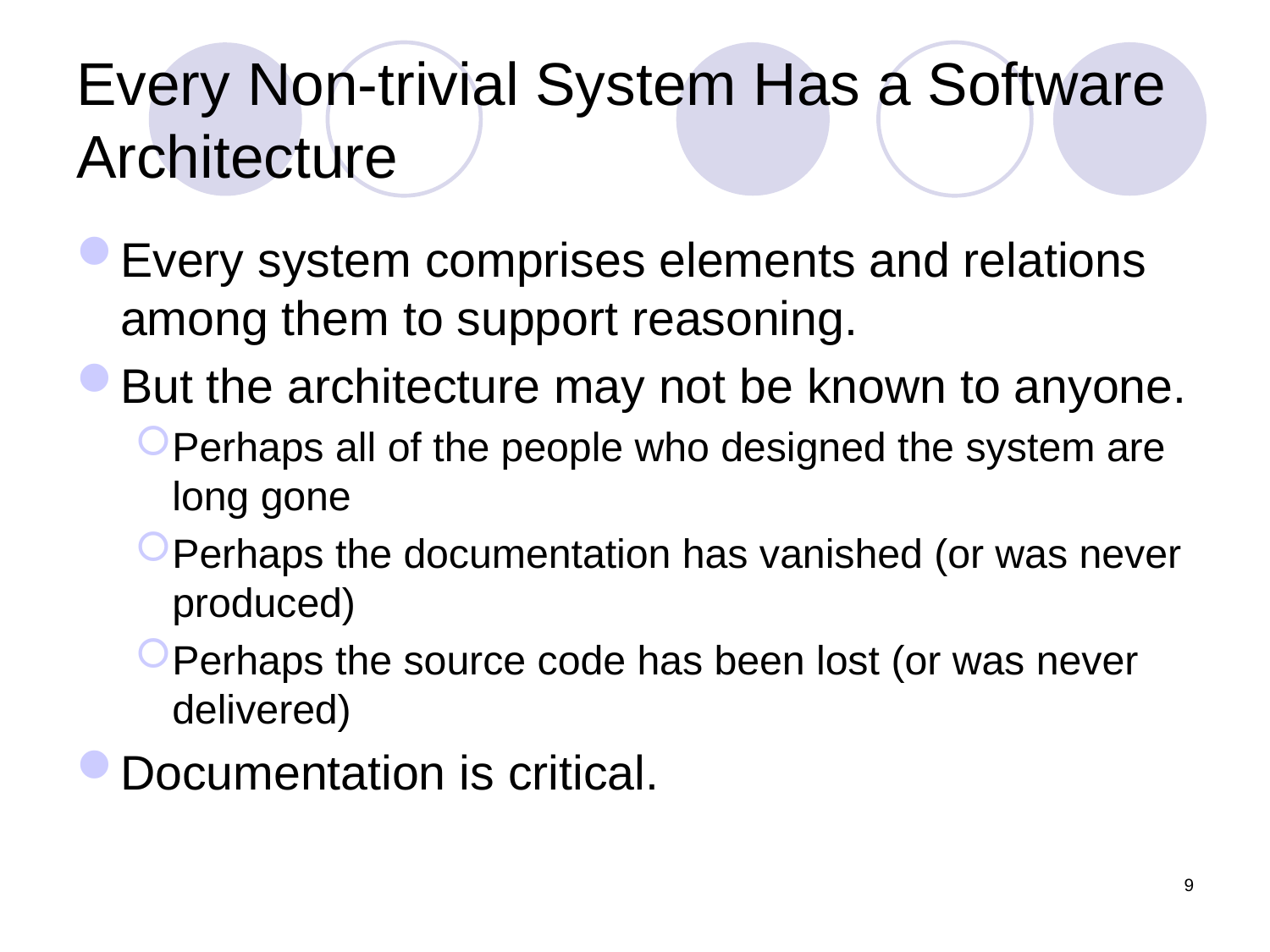

# Every Non-trivial System Has a Software Architecture
Every system comprises elements and relations among them to support reasoning.
But the architecture may not be known to anyone.
Perhaps all of the people who designed the system are long gone
Perhaps the documentation has vanished (or was never produced)
Perhaps the source code has been lost (or was never delivered)
Documentation is critical.
9